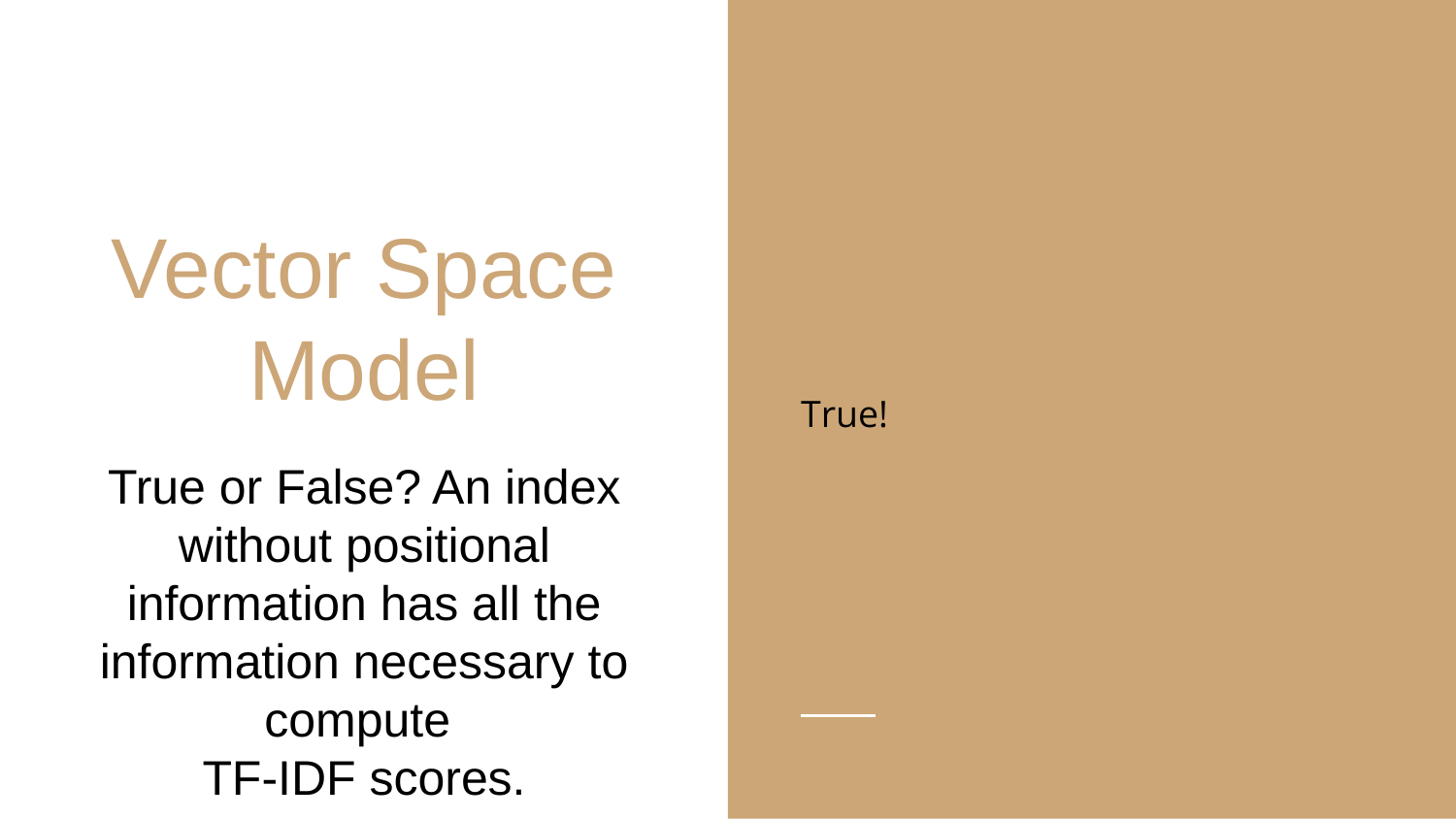

True!
# Vector Space Model
True or False? An index without positional information has all the information necessary to compute
TF-IDF scores.